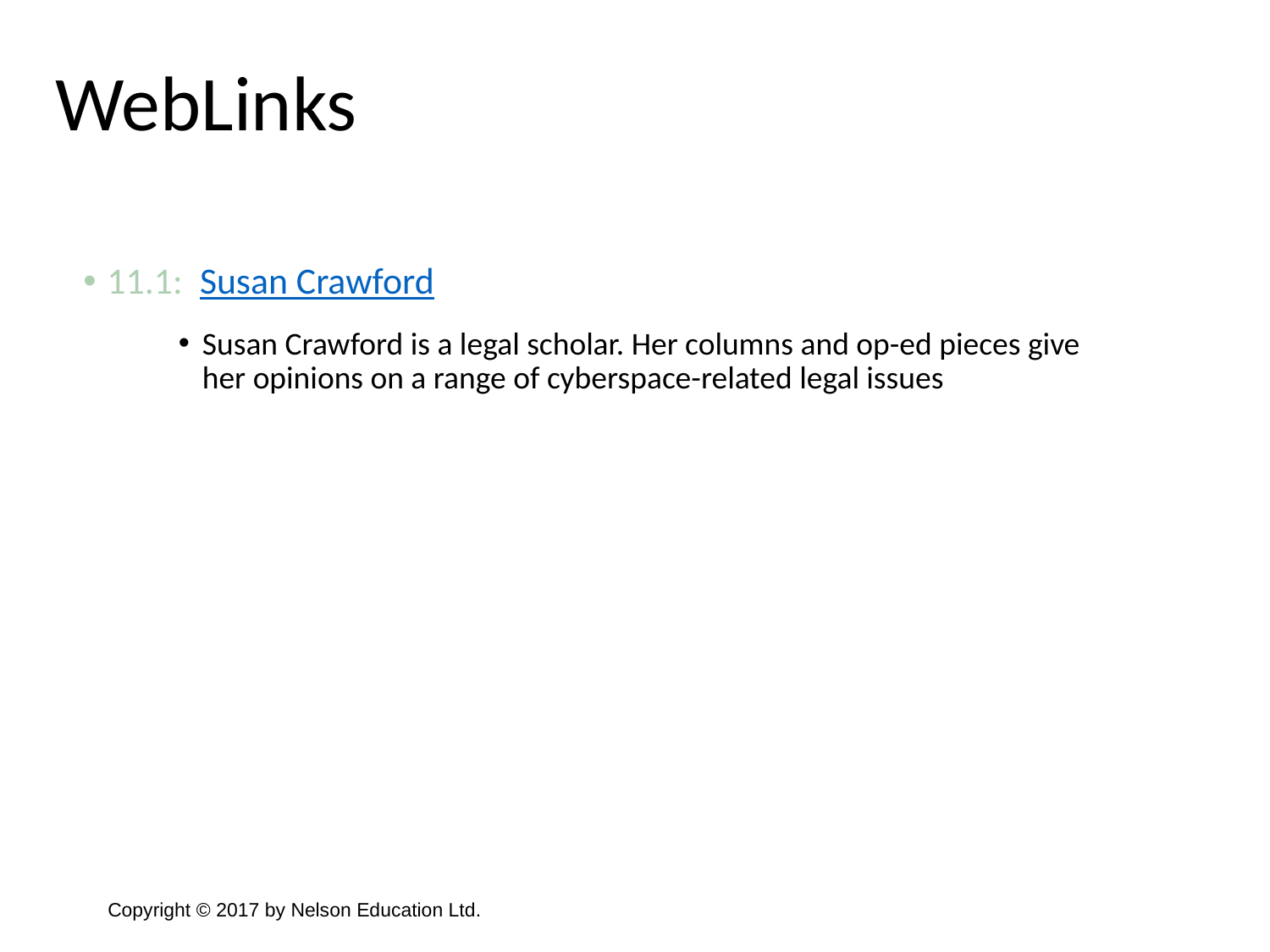

WebLinks
11.1:  Susan Crawford
Susan Crawford is a legal scholar. Her columns and op-ed pieces give her opinions on a range of cyberspace-related legal issues